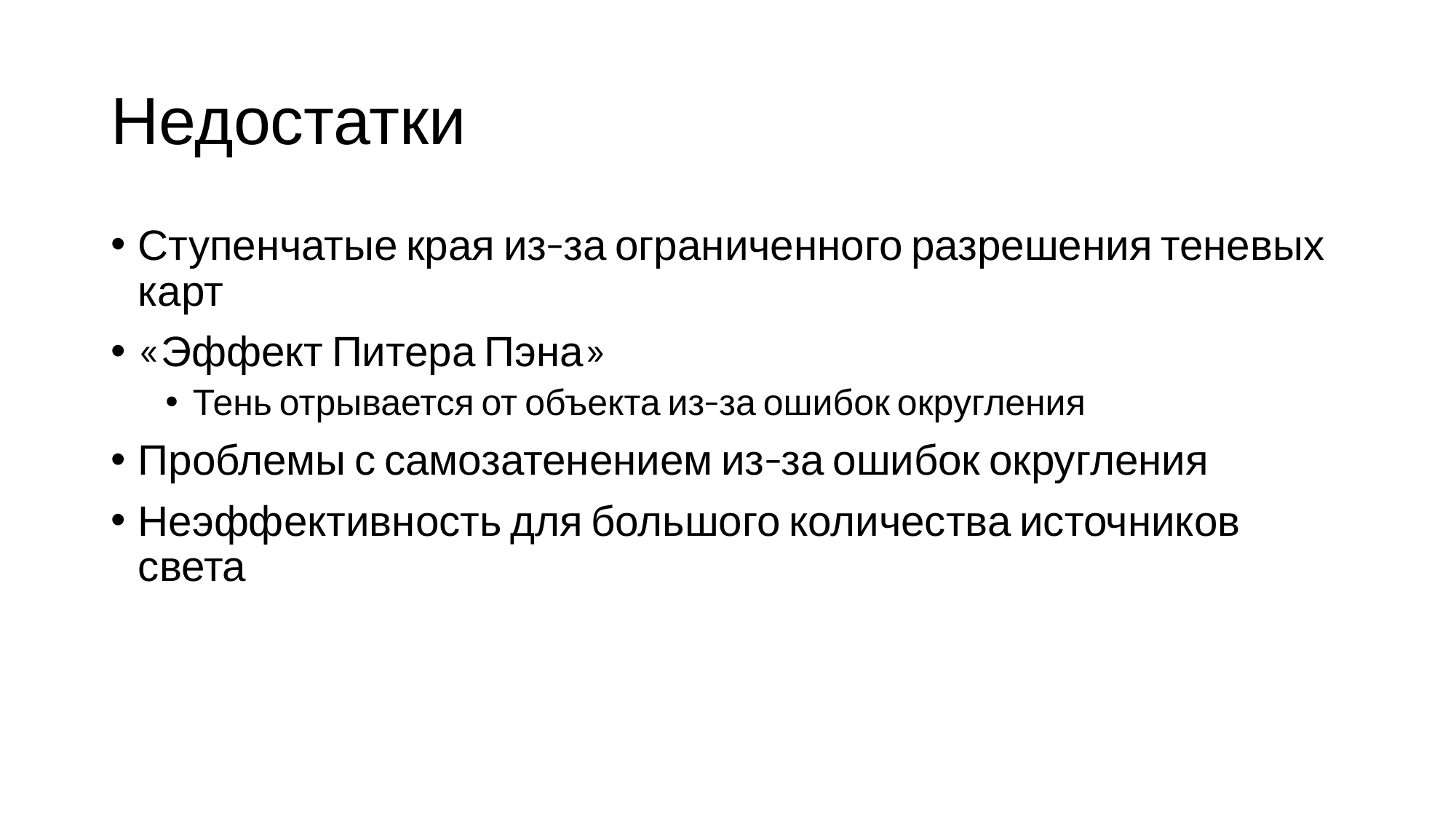

# Недостатки
Ступенчатые края из-за ограниченного разрешения теневых карт
«Эффект Питера Пэна»
Тень отрывается от объекта из-за ошибок округления
Проблемы с самозатенением из-за ошибок округления
Неэффективность для большого количества источников света